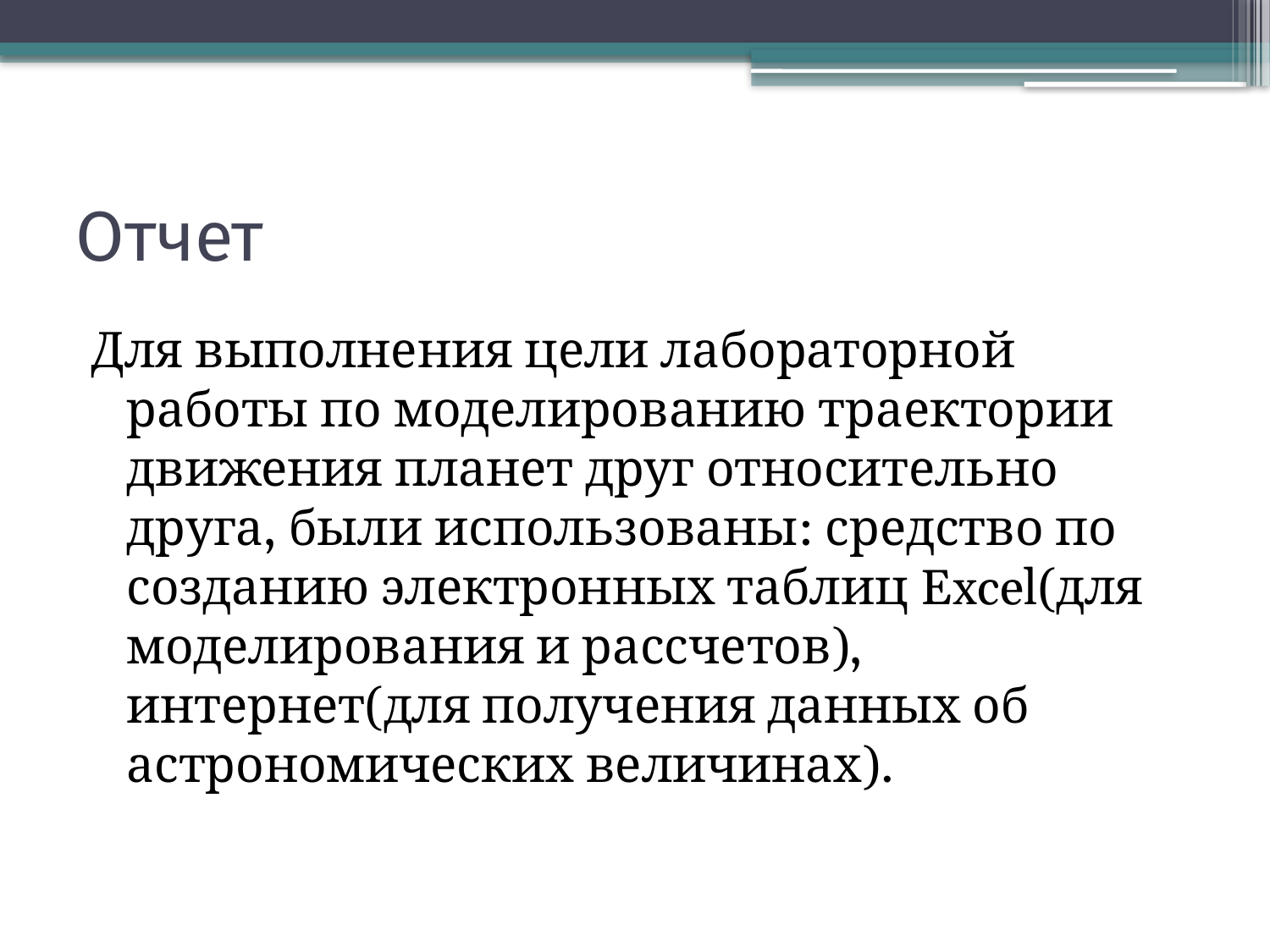

# Отчет
Для выполнения цели лабораторной работы по моделированию траектории движения планет друг относительно друга, были использованы: средство по созданию электронных таблиц Excel(для моделирования и рассчетов), интернет(для получения данных об астрономических величинах).